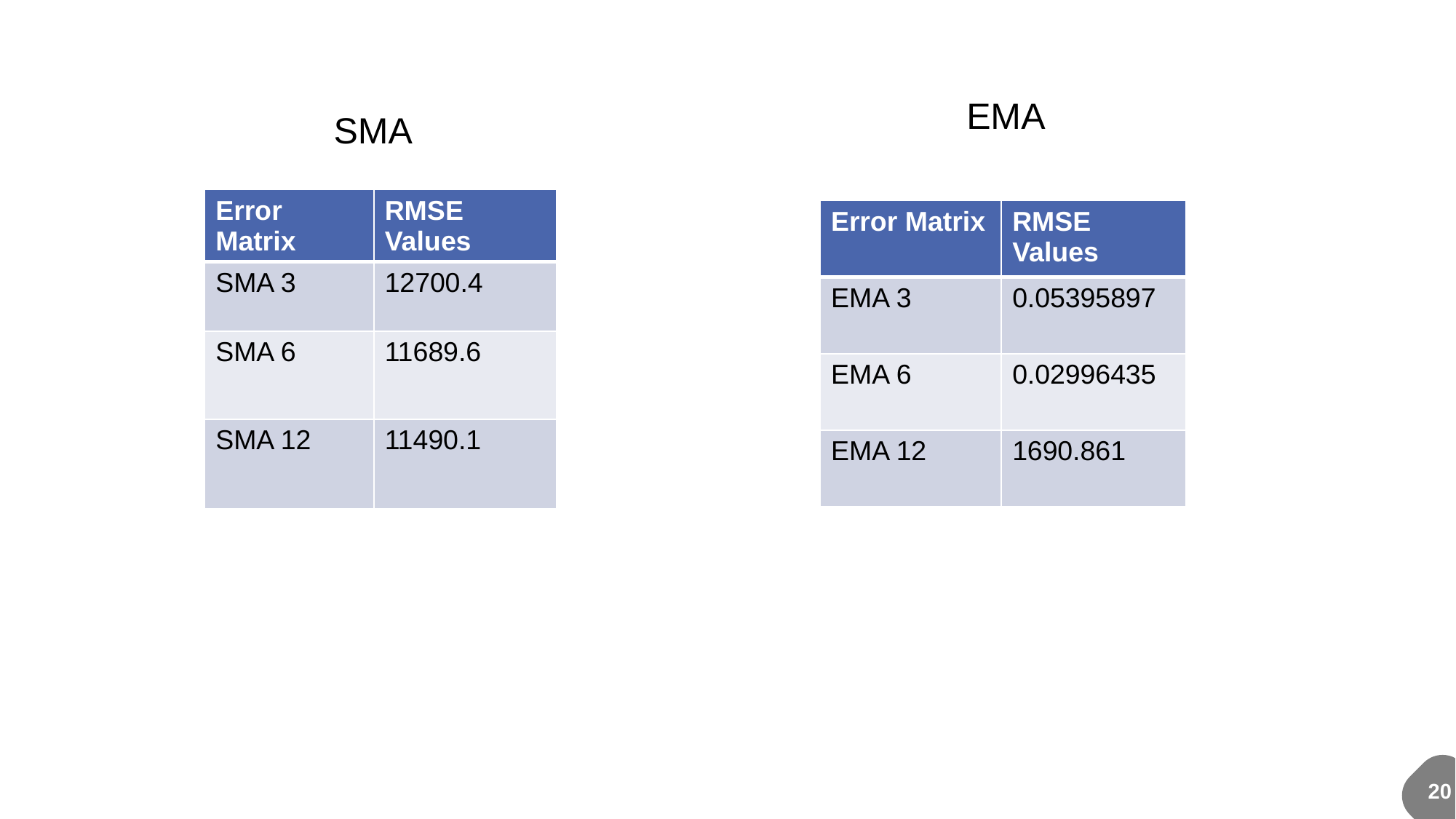

EMA
SMA
| Error Matrix | RMSE Values |
| --- | --- |
| SMA 3 | 12700.4 |
| SMA 6 | 11689.6 |
| SMA 12 | 11490.1 |
| Error Matrix | RMSE Values |
| --- | --- |
| EMA 3 | 0.05395897 |
| EMA 6 | 0.02996435 |
| EMA 12 | 1690.861 |

20